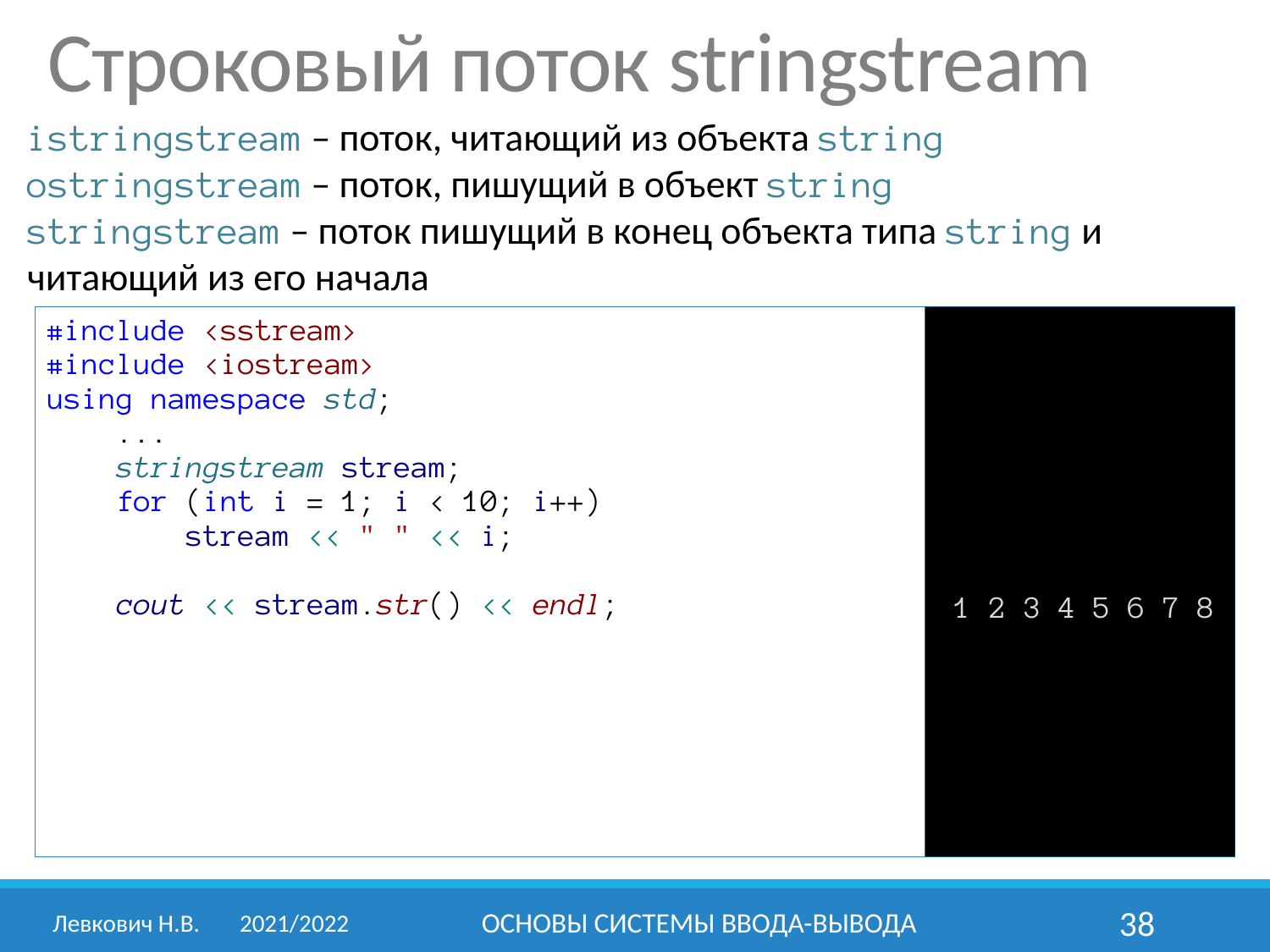

Строковый поток stringstream
istringstream – поток, читающий из объекта string
ostringstream – поток, пишущий в объект string
stringstream – поток пишущий в конец объекта типа string и читающий из его начала
#include <sstream>
#include <iostream>
using namespace std;
    ...
    stringstream stream;
    for (int i = 1; i < 10; i++)
        stream << " " << i;

    cout << stream.str() << endl;

 1 2 3 4 5 6 7 8
Левкович Н.В.	2021/2022
ОСНОВЫ СИСТЕМЫ ВВОДА-ВЫВОДА
38